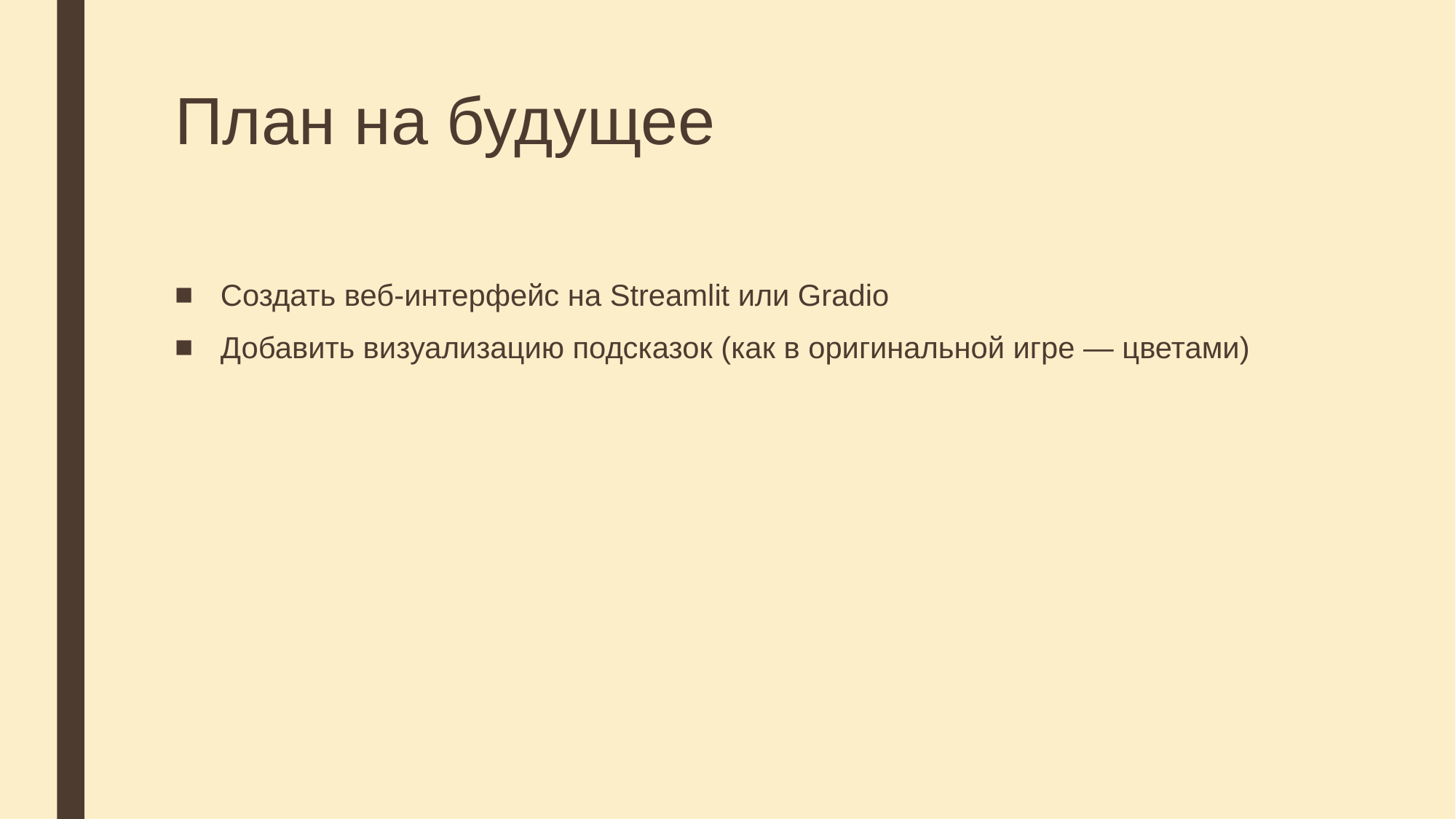

# План на будущее
Создать веб-интерфейс на Streamlit или Gradio
Добавить визуализацию подсказок (как в оригинальной игре — цветами)